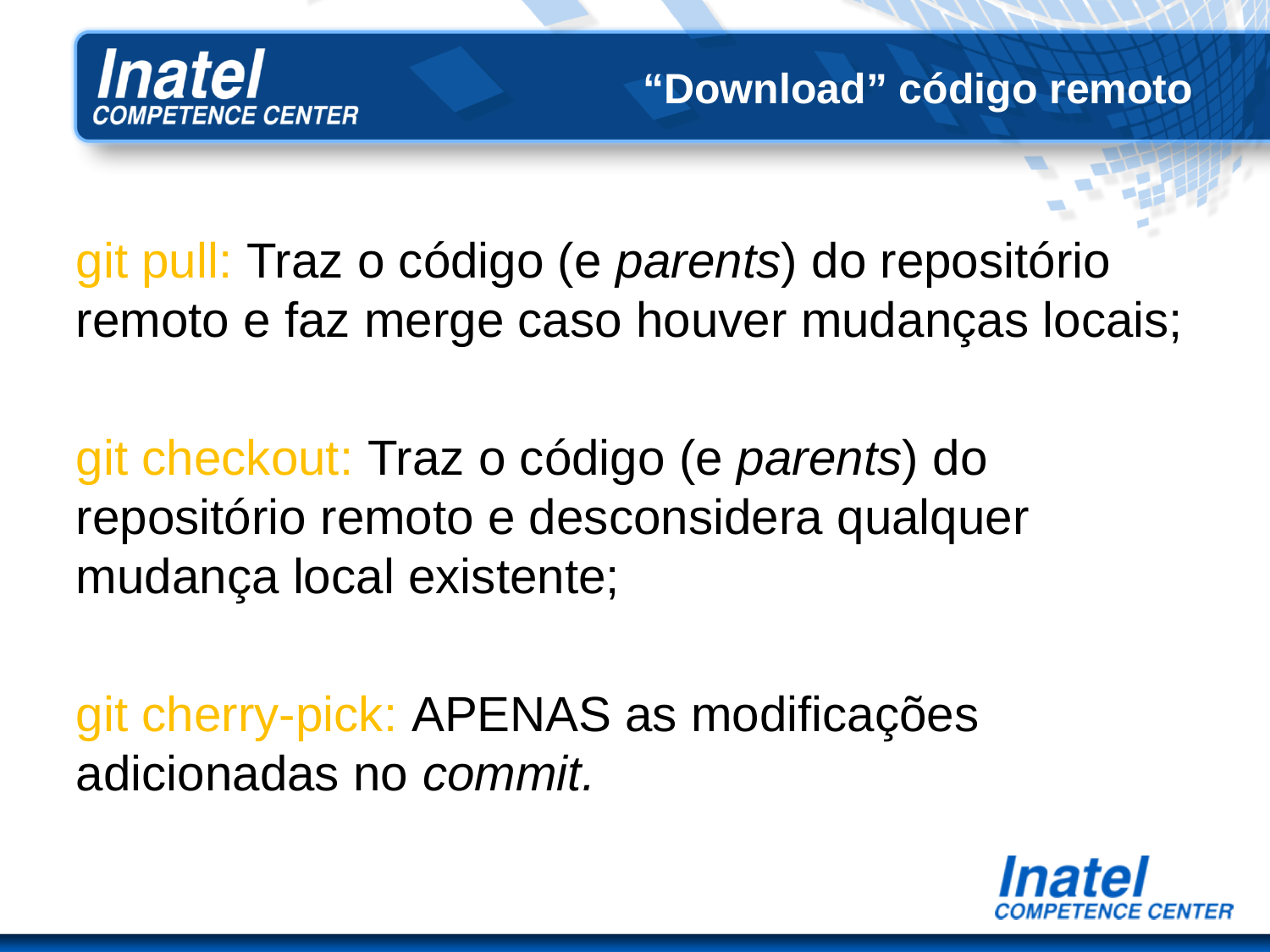

# “Download” código remoto
git pull: Traz o código (e parents) do repositório remoto e faz merge caso houver mudanças locais;

git checkout: Traz o código (e parents) do repositório remoto e desconsidera qualquer mudança local existente;

git cherry-pick: APENAS as modificações adicionadas no commit.